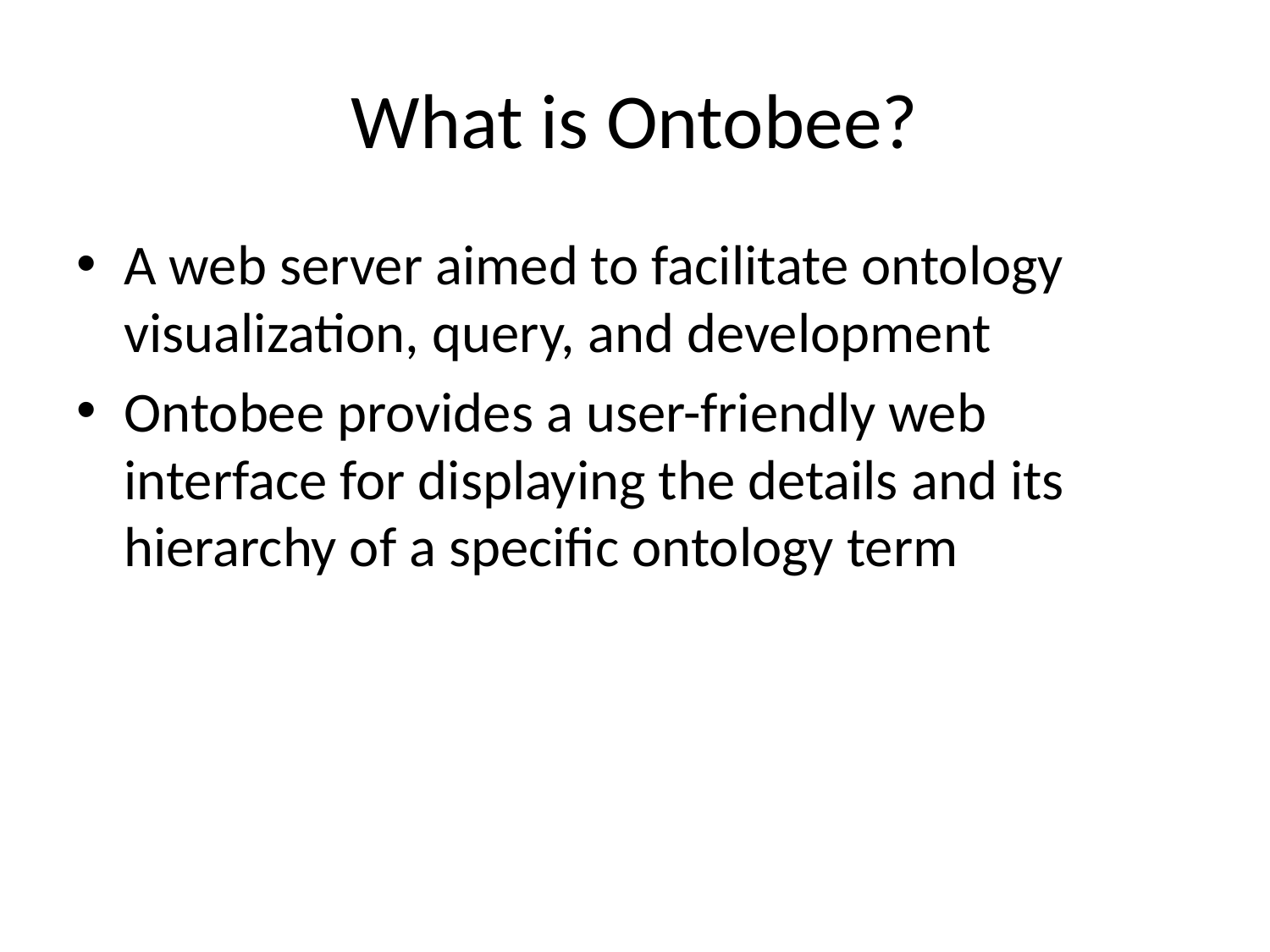

# What is Ontobee?
A web server aimed to facilitate ontology visualization, query, and development
Ontobee provides a user-friendly web interface for displaying the details and its hierarchy of a specific ontology term